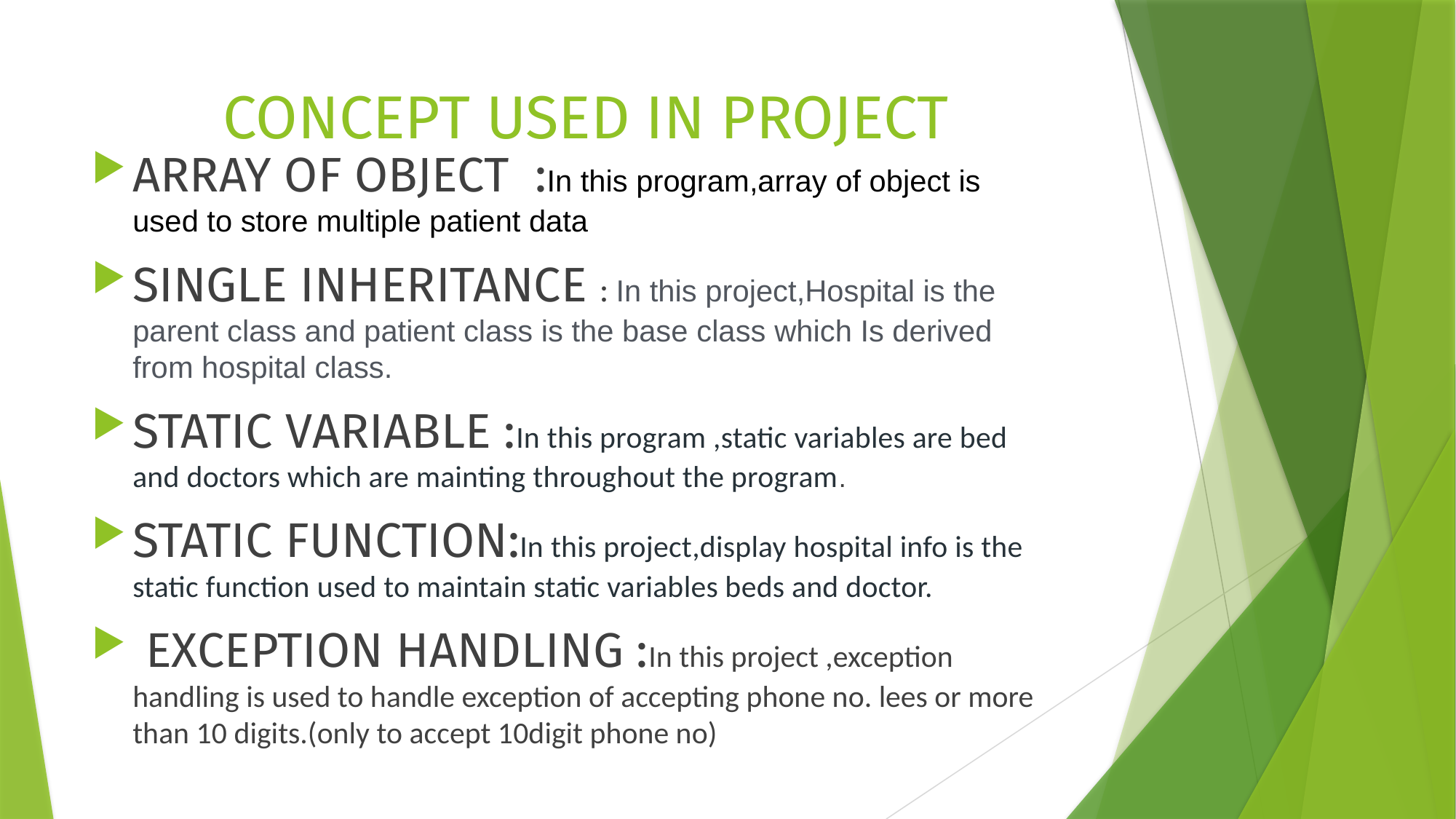

# CONCEPT USED IN PROJECT
ARRAY OF OBJECT  :In this program,array of object is used to store multiple patient data
SINGLE INHERITANCE : In this project,Hospital is the parent class and patient class is the base class which Is derived from hospital class.
STATIC VARIABLE :In this program ,static variables are bed and doctors which are mainting throughout the program.
STATIC FUNCTION:In this project,display hospital info is the static function used to maintain static variables beds and doctor.
 EXCEPTION HANDLING :In this project ,exception handling is used to handle exception of accepting phone no. lees or more than 10 digits.(only to accept 10digit phone no)